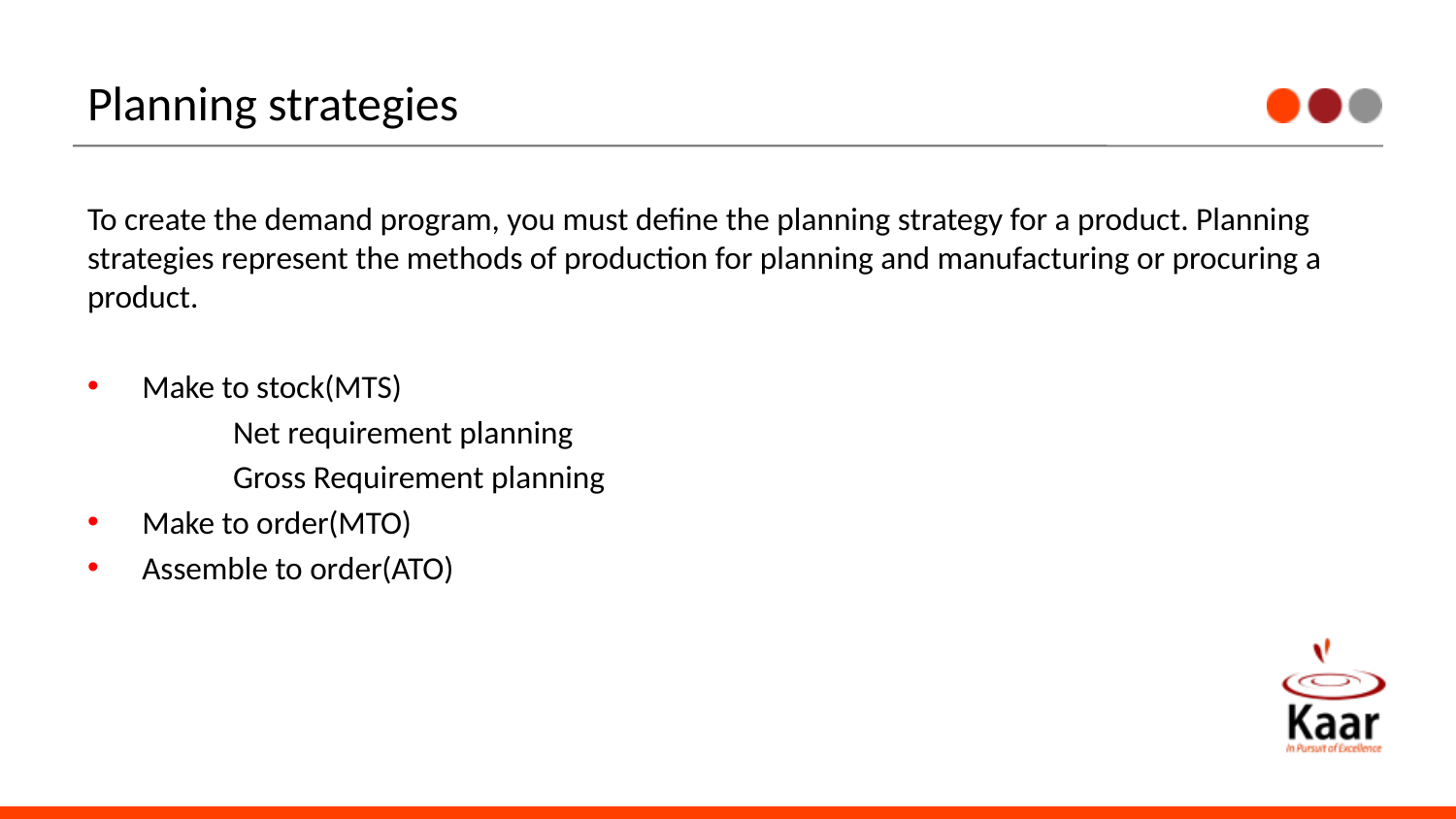

# Planning strategies
To create the demand program, you must define the planning strategy for a product. Planning strategies represent the methods of production for planning and manufacturing or procuring a product.

Make to stock(MTS)
	Net requirement planning
	Gross Requirement planning
Make to order(MTO)
Assemble to order(ATO)